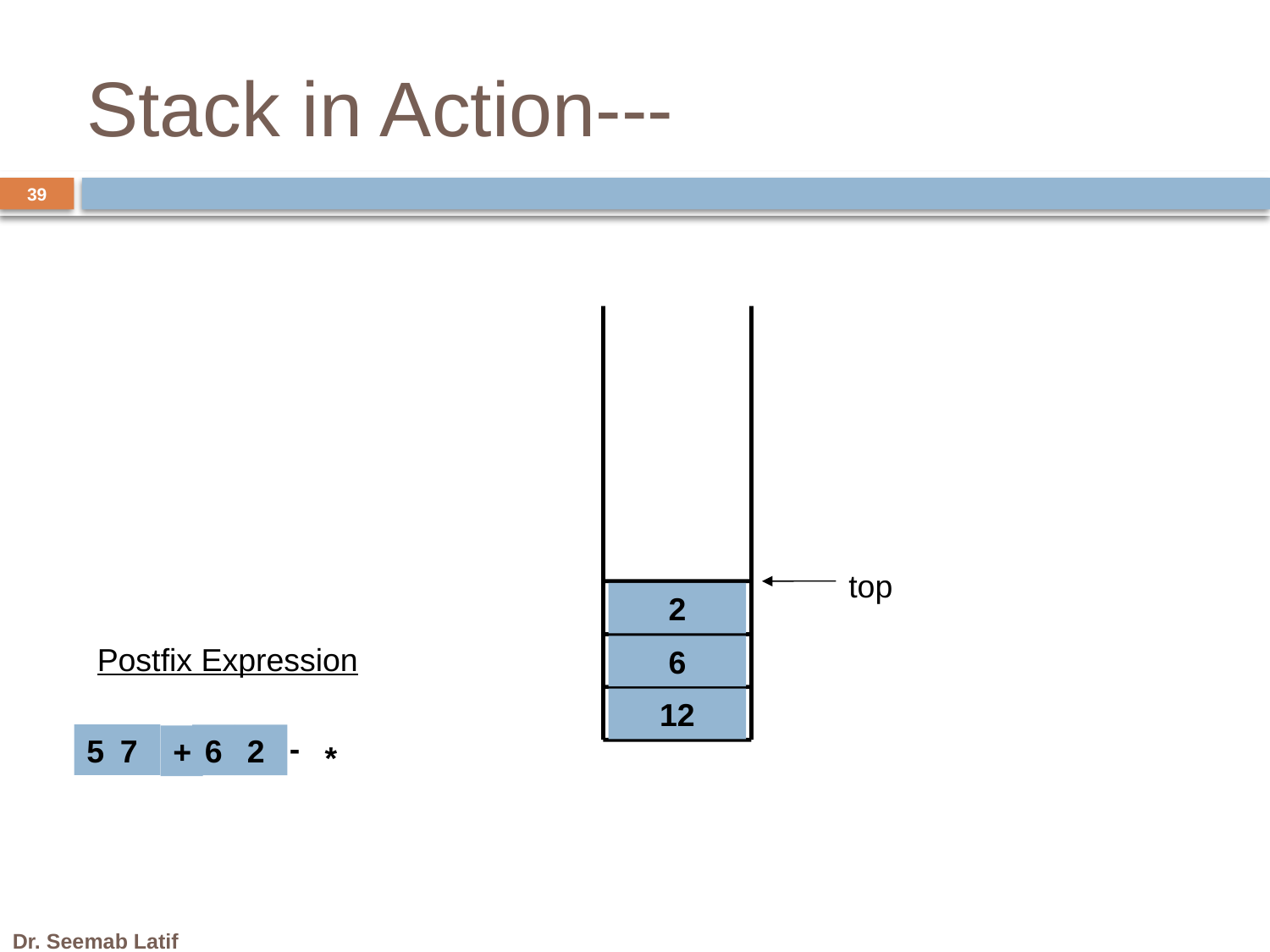

Stack in Action---
39

top

2
Postfix Expression

6

12
-
5
7
6
2
+
*